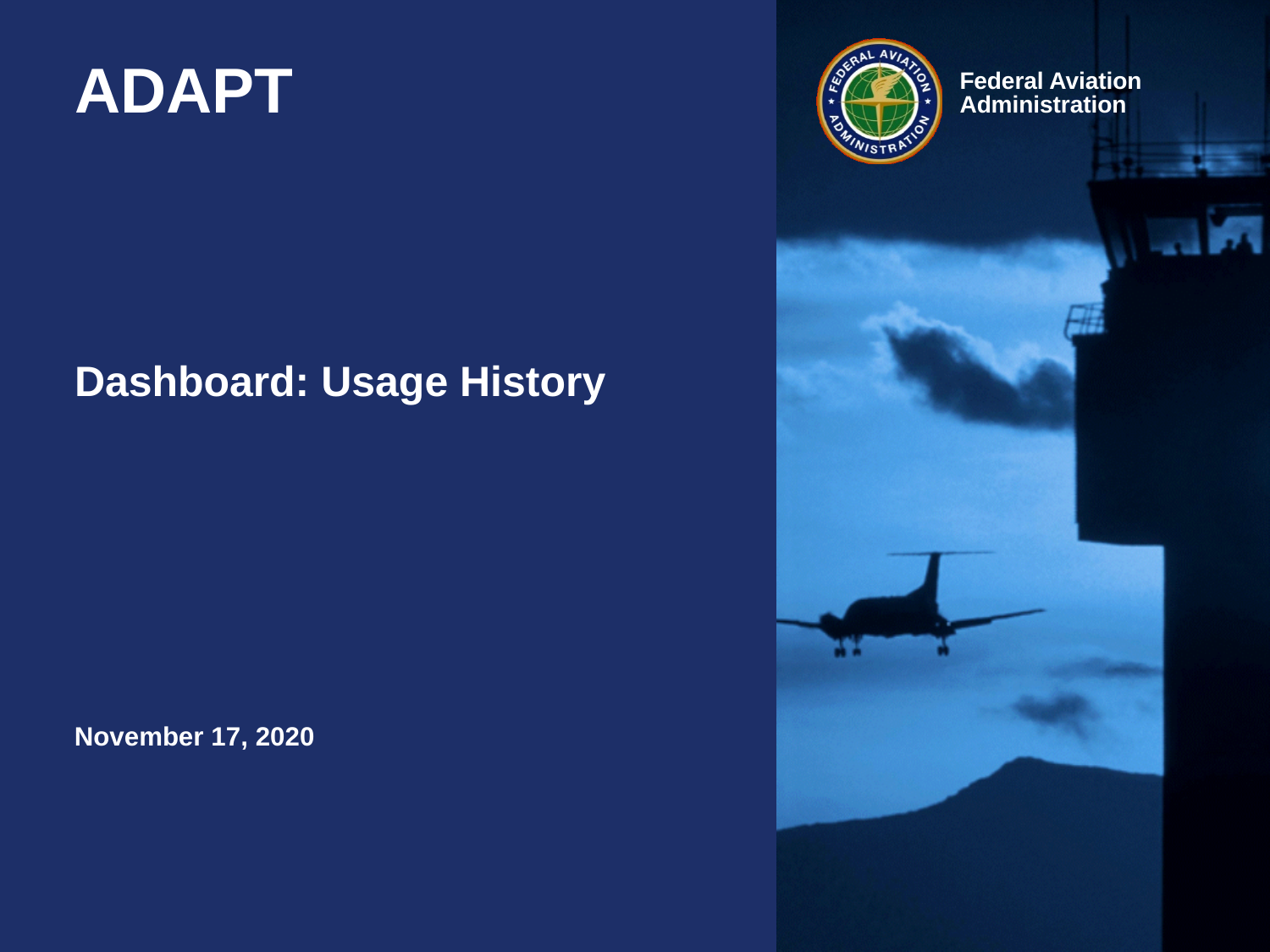

# ADAPT Dashboard: Usage History
November 17, 2020